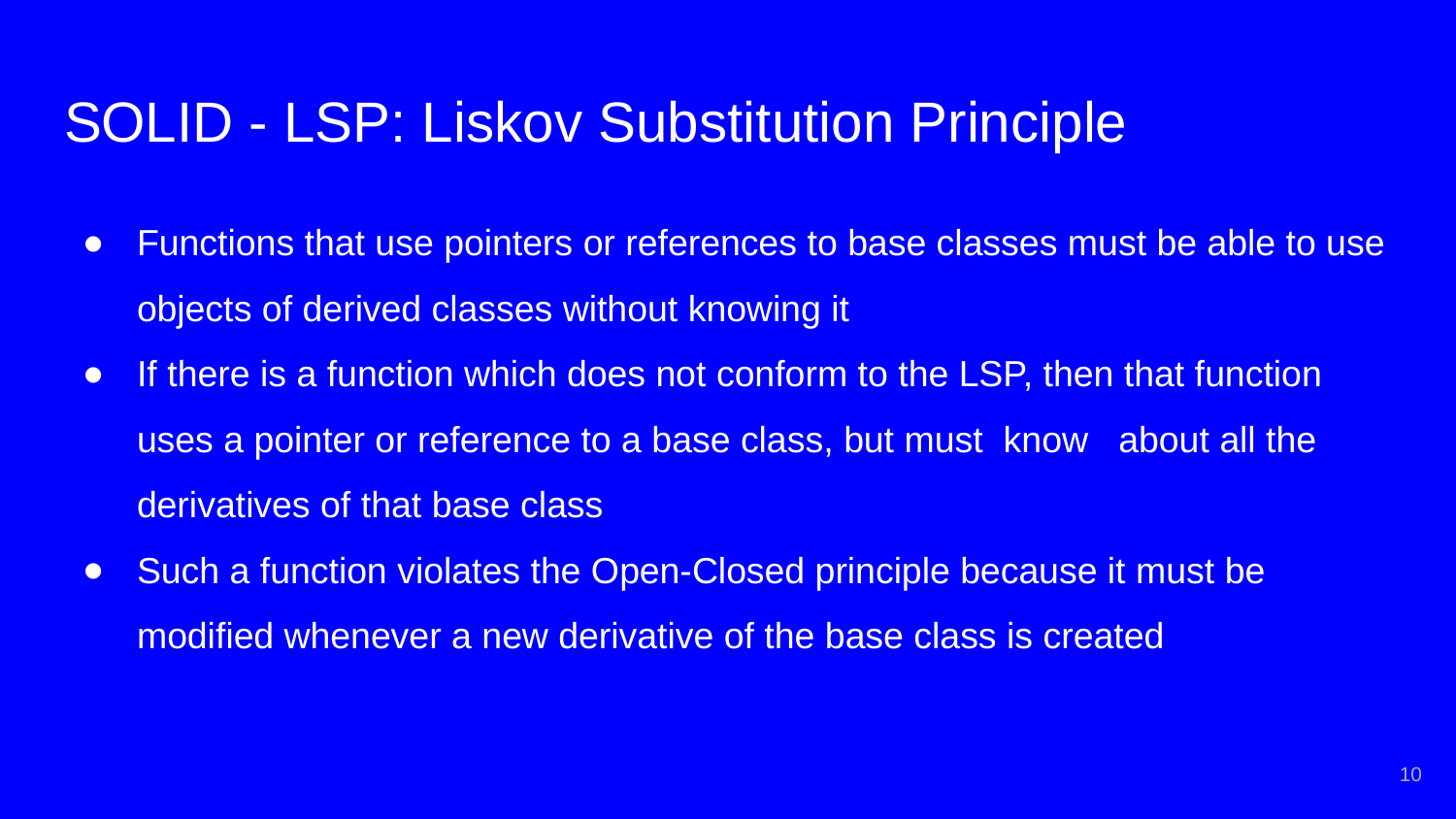

# SOLID - LSP: Liskov Substitution Principle
Functions that use pointers or references to base classes must be able to use objects of derived classes without knowing it
If there is a function which does not conform to the LSP, then that function uses a pointer or reference to a base class, but must  know   about all the derivatives of that base class
Such a function violates the Open-Closed principle because it must be modiﬁed whenever a new derivative of the base class is created

10